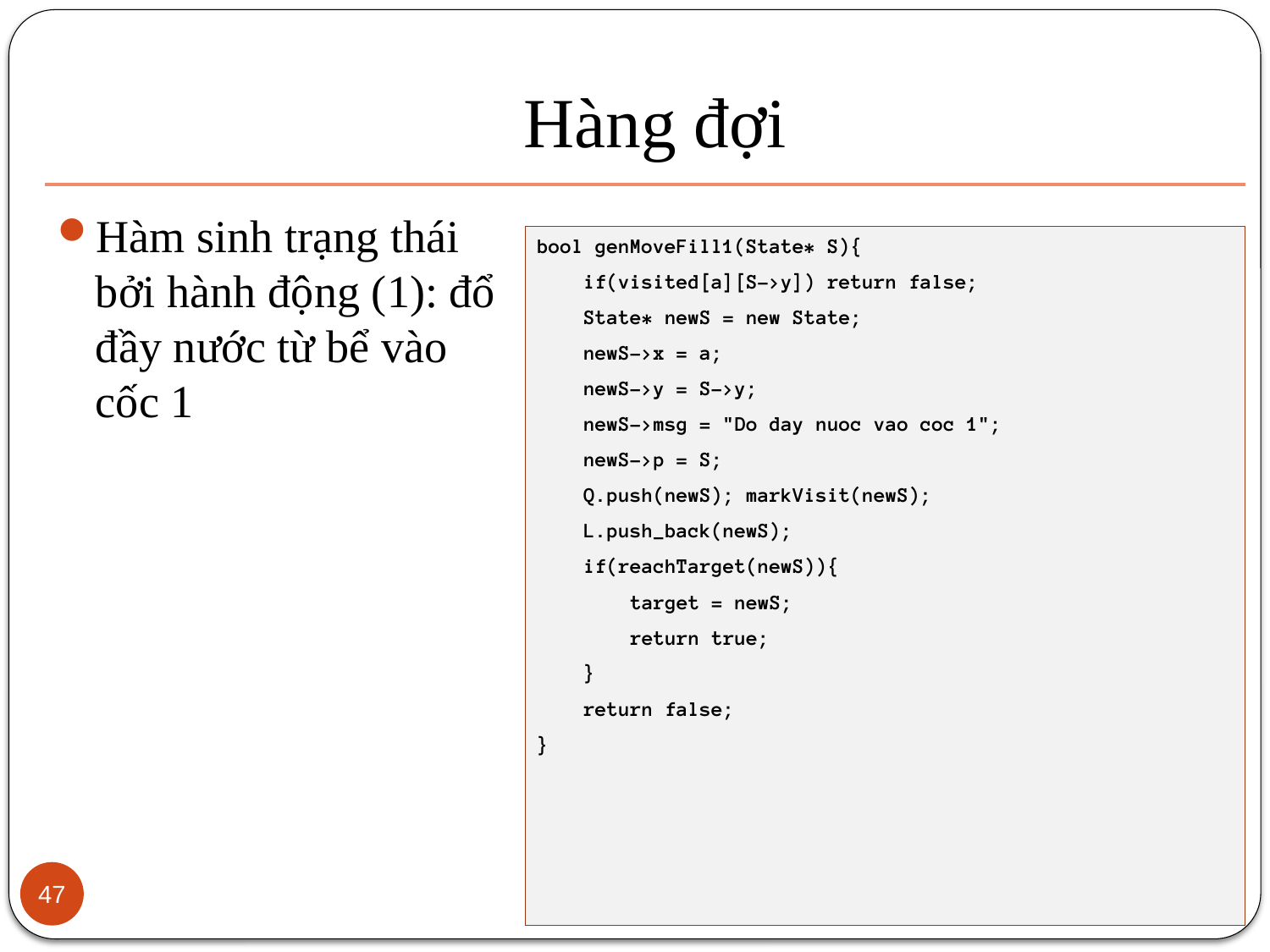

# Hàng đợi
Hàm sinh trạng thái bởi hành động (1): đổ đầy nước từ bể vào cốc 1

bool genMoveFill1(State* S){
    if(visited[a][S->y]) return false;
    State* newS = new State;
    newS->x = a;
    newS->y = S->y;
    newS->msg = "Do day nuoc vao coc 1";
    newS->p = S;
    Q.push(newS); markVisit(newS);
    L.push_back(newS);
    if(reachTarget(newS)){
        target = newS;
        return true;
    }
    return false;
}
47